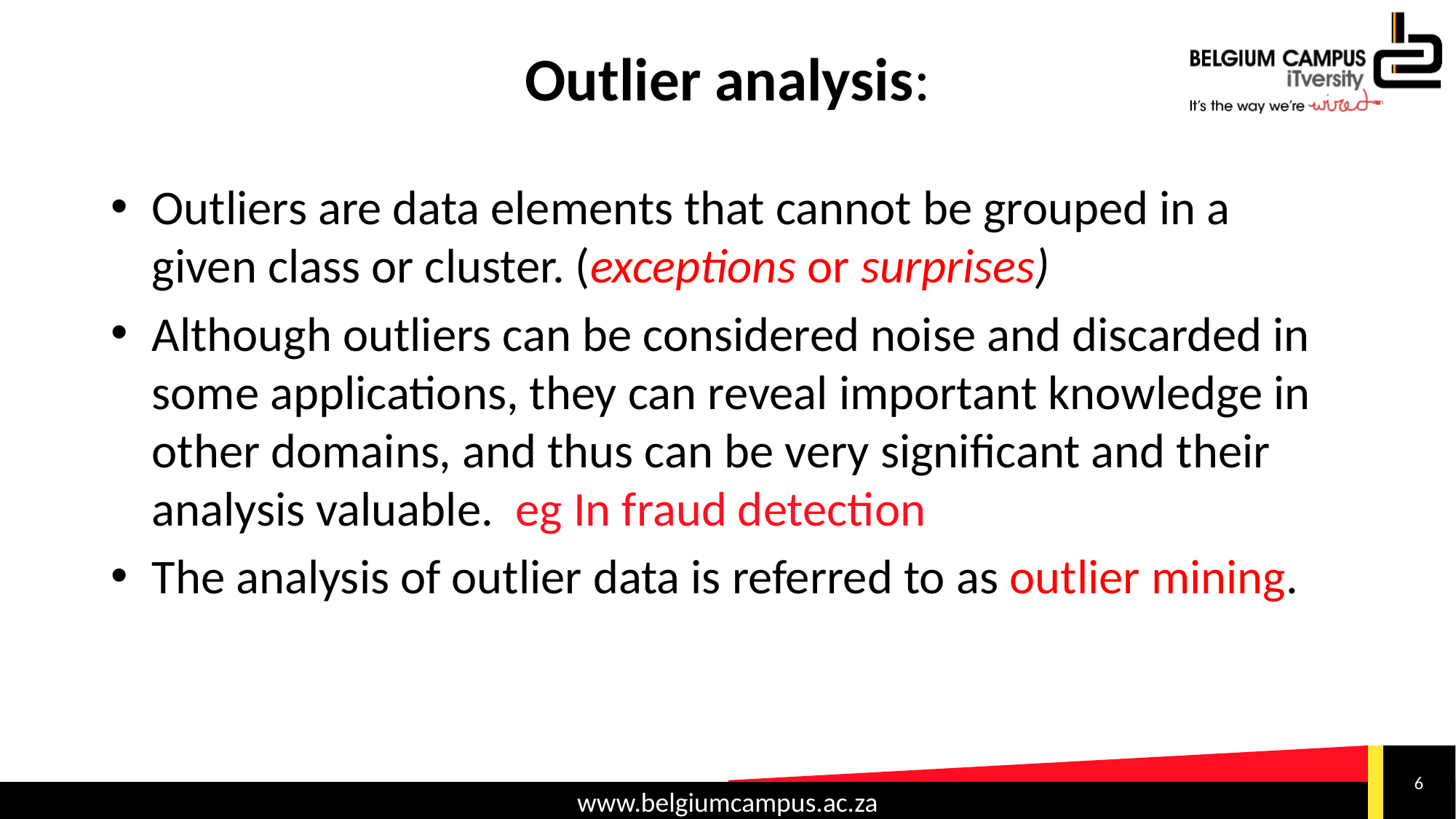

# Outlier analysis:
Outliers are data elements that cannot be grouped in a given class or cluster. (exceptions or surprises)
Although outliers can be considered noise and discarded in some applications, they can reveal important knowledge in other domains, and thus can be very significant and their analysis valuable.  eg In fraud detection
The analysis of outlier data is referred to as outlier mining.